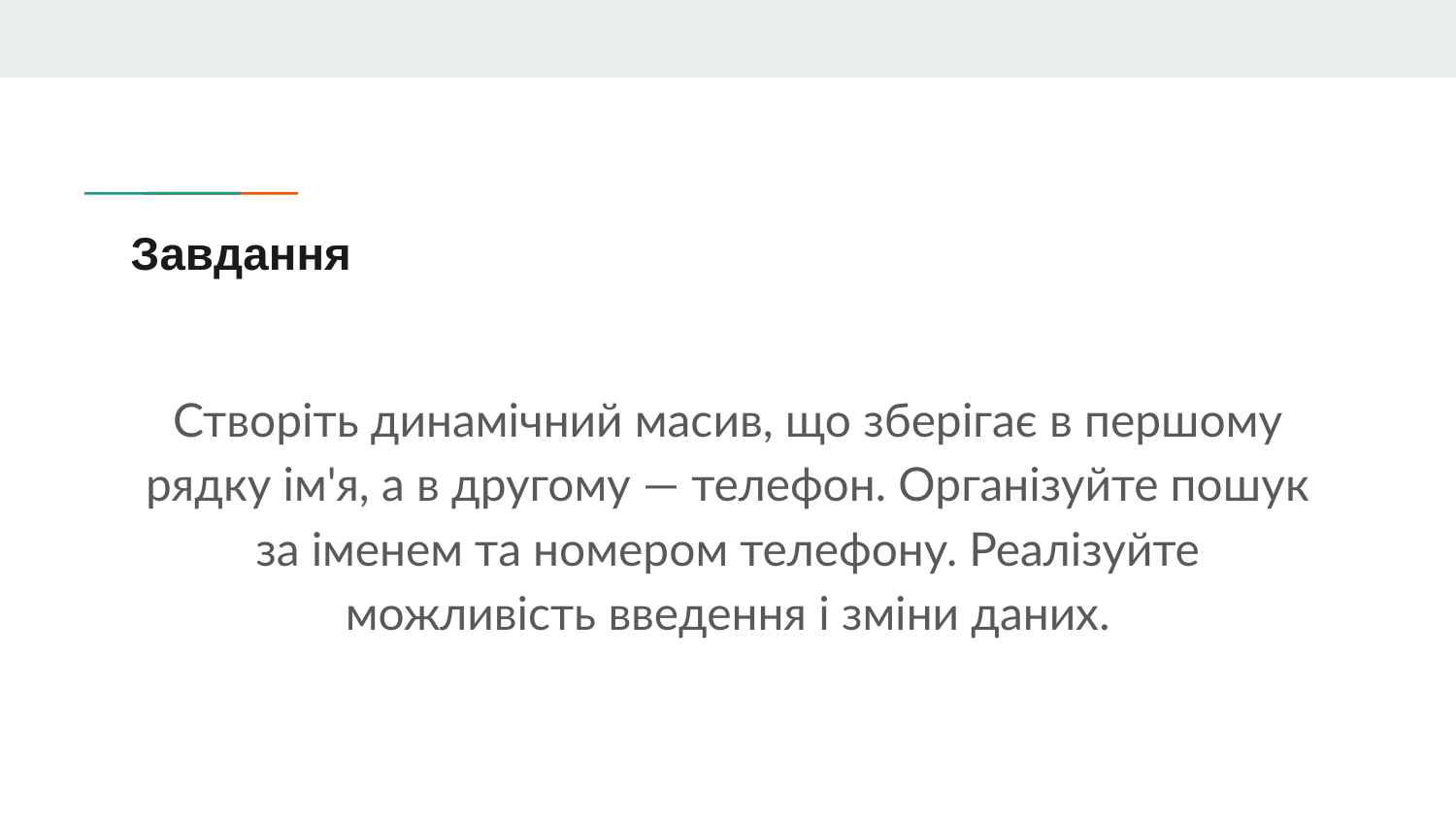

# Завдання
Створіть динамічний масив, що зберігає в першому рядку ім'я, а в другому — телефон. Організуйте пошук за іменем та номером телефону. Реалізуйте можливість введення і зміни даних.